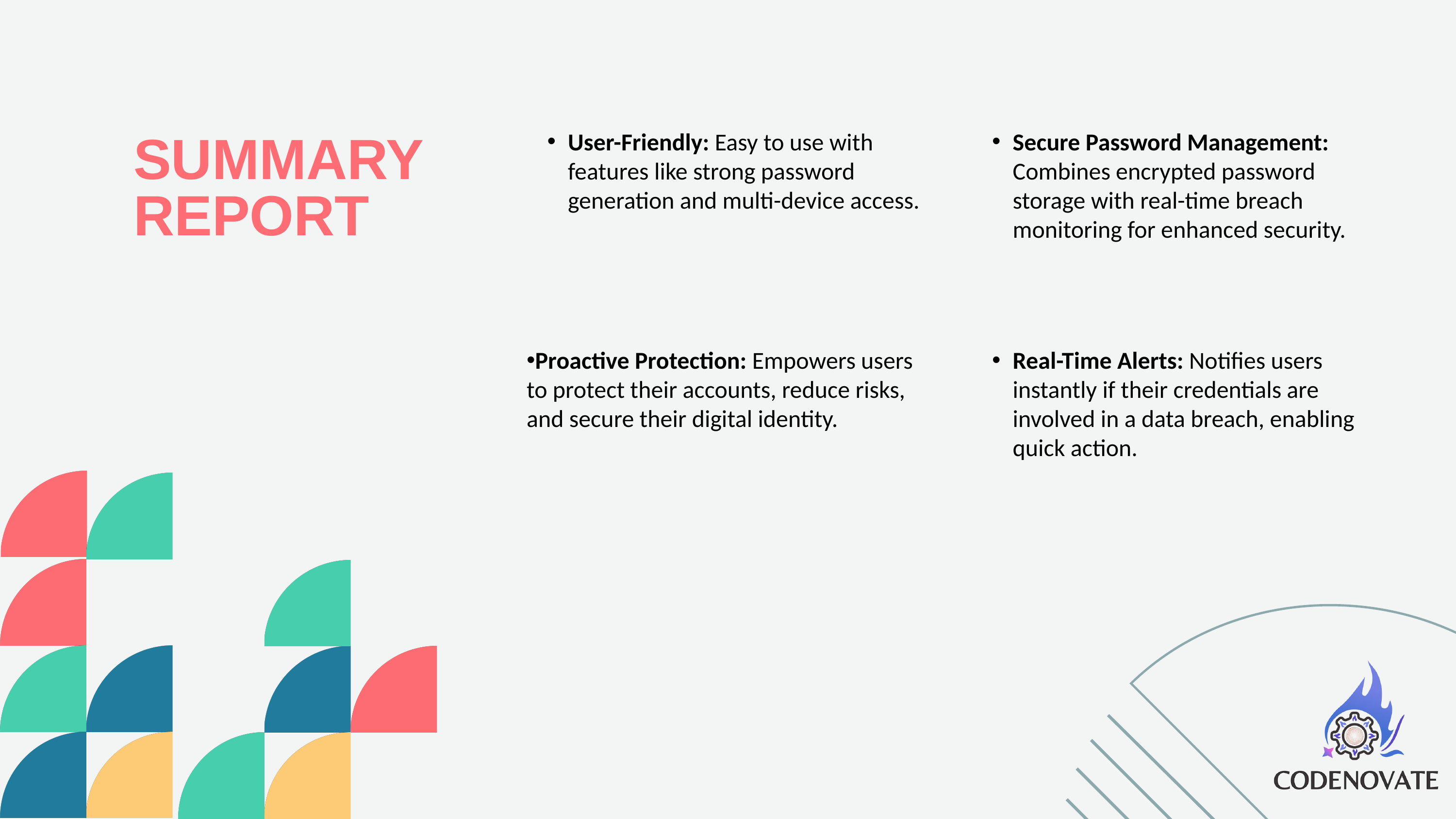

User-Friendly: Easy to use with features like strong password generation and multi-device access.
Secure Password Management: Combines encrypted password storage with real-time breach monitoring for enhanced security.
SUMMARY REPORT
Proactive Protection: Empowers users to protect their accounts, reduce risks, and secure their digital identity.
Real-Time Alerts: Notifies users instantly if their credentials are involved in a data breach, enabling quick action.